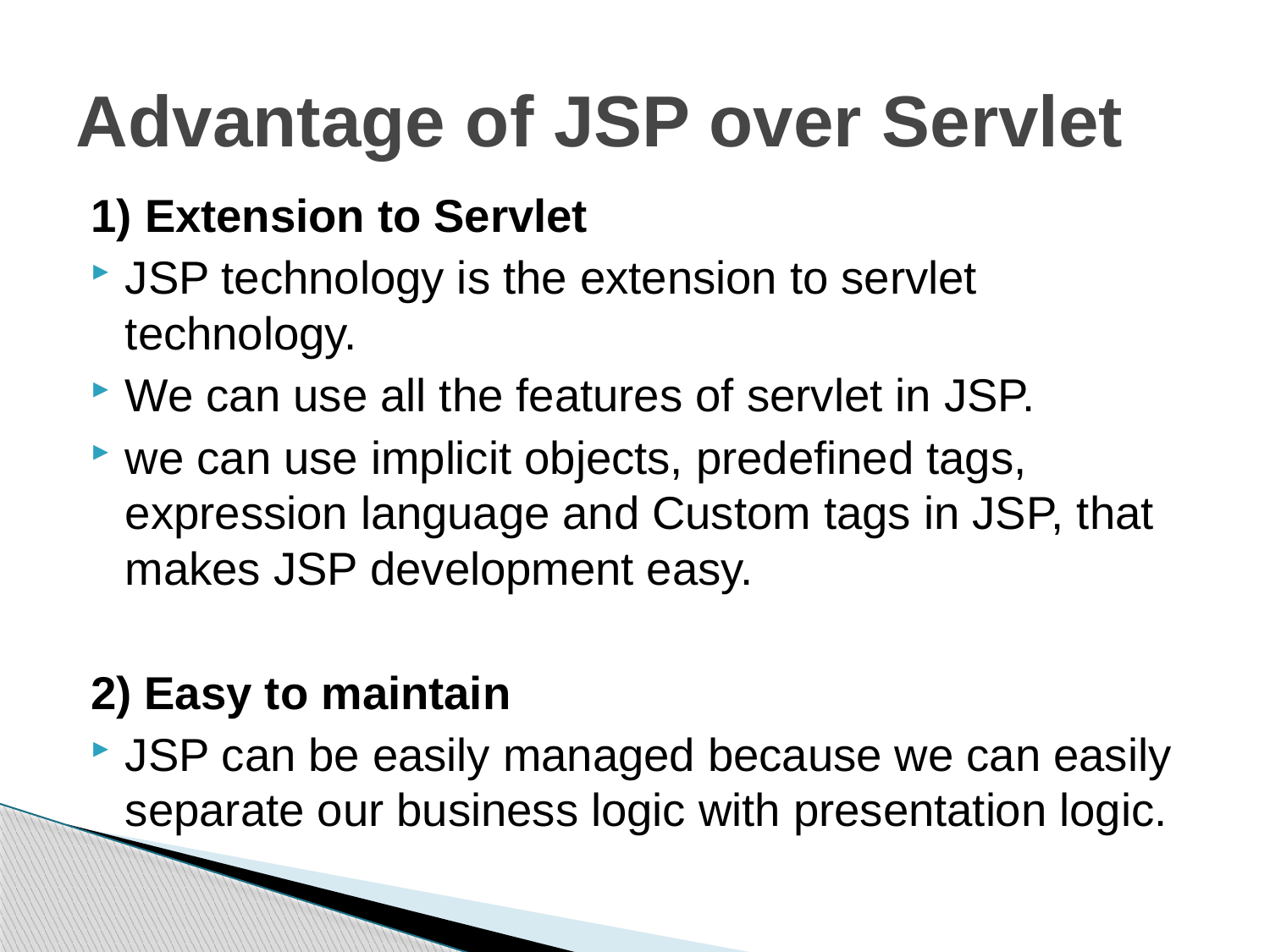

# Advantage of JSP over Servlet
1) Extension to Servlet
JSP technology is the extension to servlet technology.
We can use all the features of servlet in JSP.
we can use implicit objects, predefined tags, expression language and Custom tags in JSP, that makes JSP development easy.

2) Easy to maintain
JSP can be easily managed because we can easily separate our business logic with presentation logic.